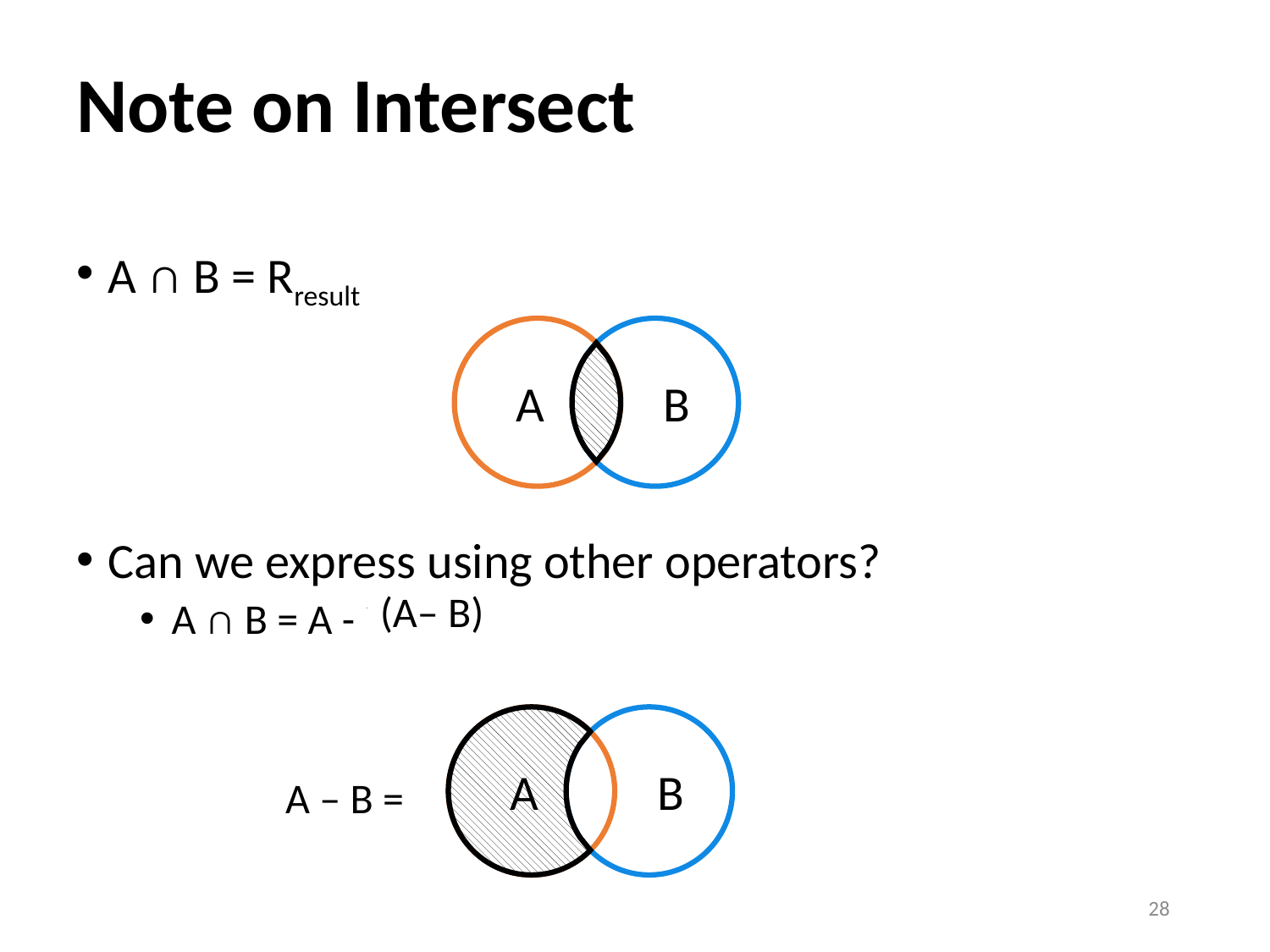

# Note on Intersect
A ∩ B = Rresult

Can we express using other operators?
A ∩ B = A - ?

A
B
(A– B)

A
B
A – B =
28